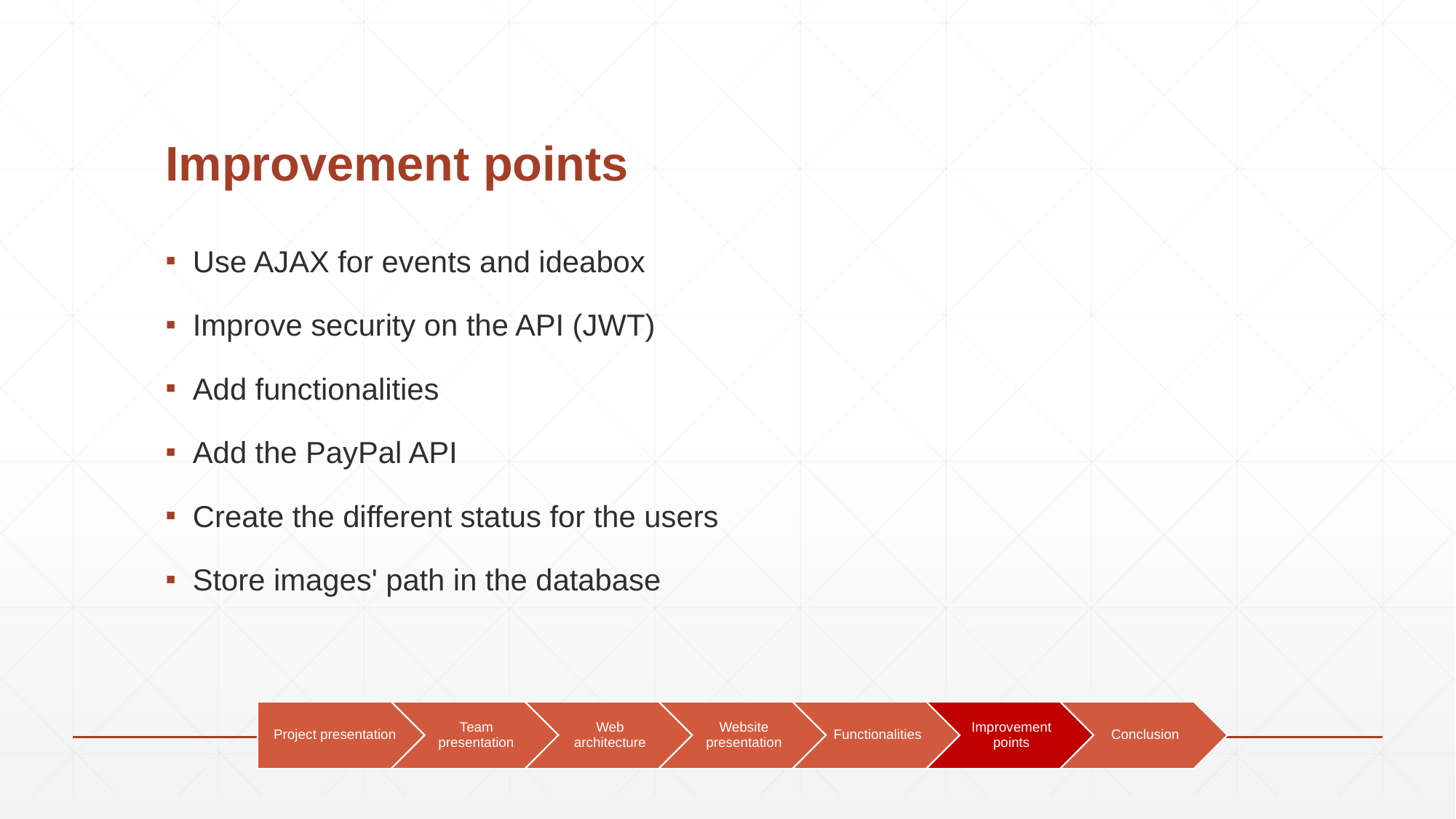

# Improvement points
Use AJAX for events and ideabox
Improve security on the API (JWT)
Add functionalities
Add the PayPal API
Create the different status for the users
Store images' path in the database
Project presentation
Team presentation
Web architecture
Website presentation
Functionalities
Improvement points
Conclusion